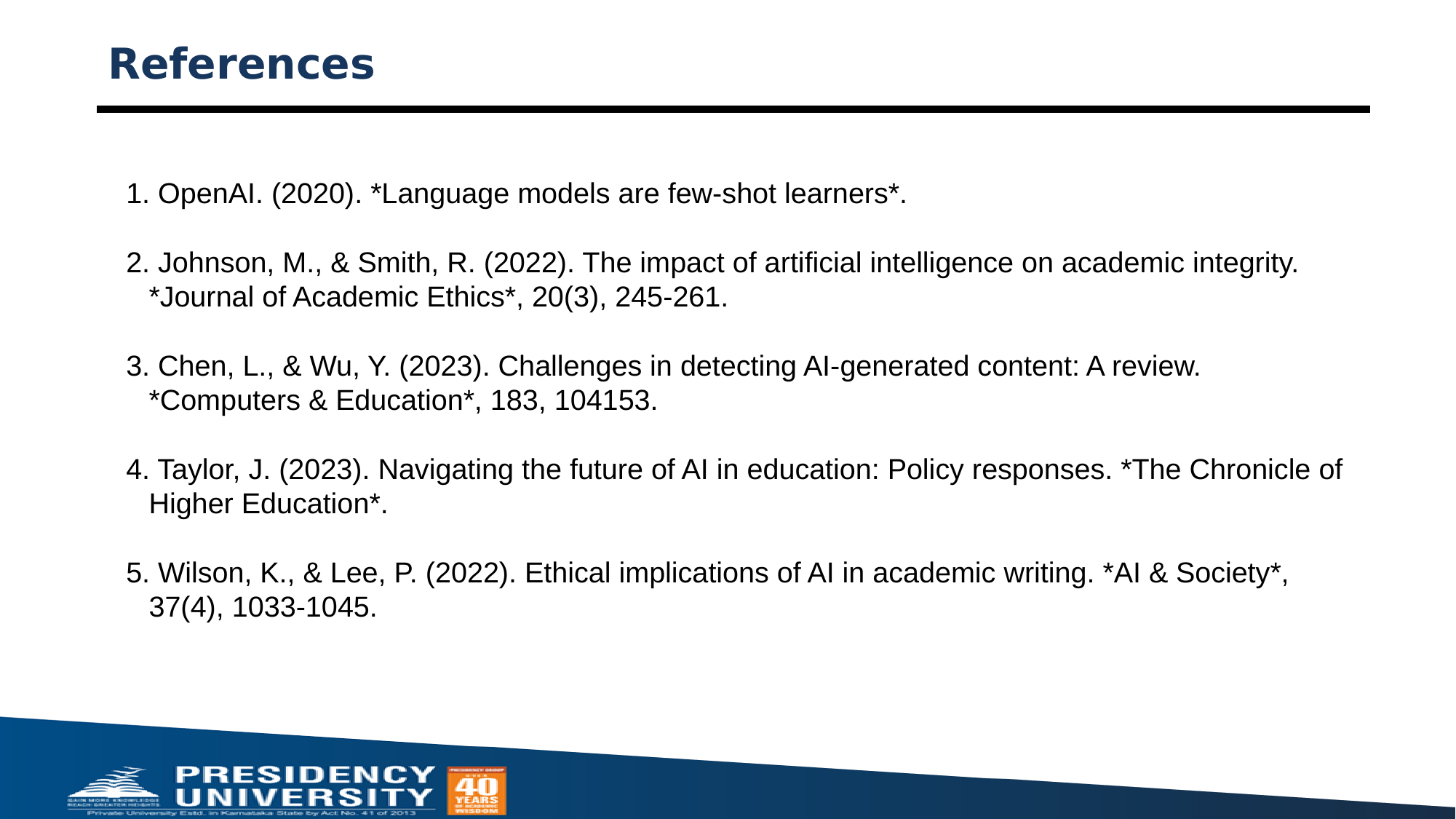

# References

1. OpenAI. (2020). *Language models are few-shot learners*.

2. Johnson, M., & Smith, R. (2022). The impact of artificial intelligence on academic integrity. *Journal of Academic Ethics*, 20(3), 245-261.

3. Chen, L., & Wu, Y. (2023). Challenges in detecting AI-generated content: A review. *Computers & Education*, 183, 104153.

4. Taylor, J. (2023). Navigating the future of AI in education: Policy responses. *The Chronicle of Higher Education*.

5. Wilson, K., & Lee, P. (2022). Ethical implications of AI in academic writing. *AI & Society*, 37(4), 1033-1045.